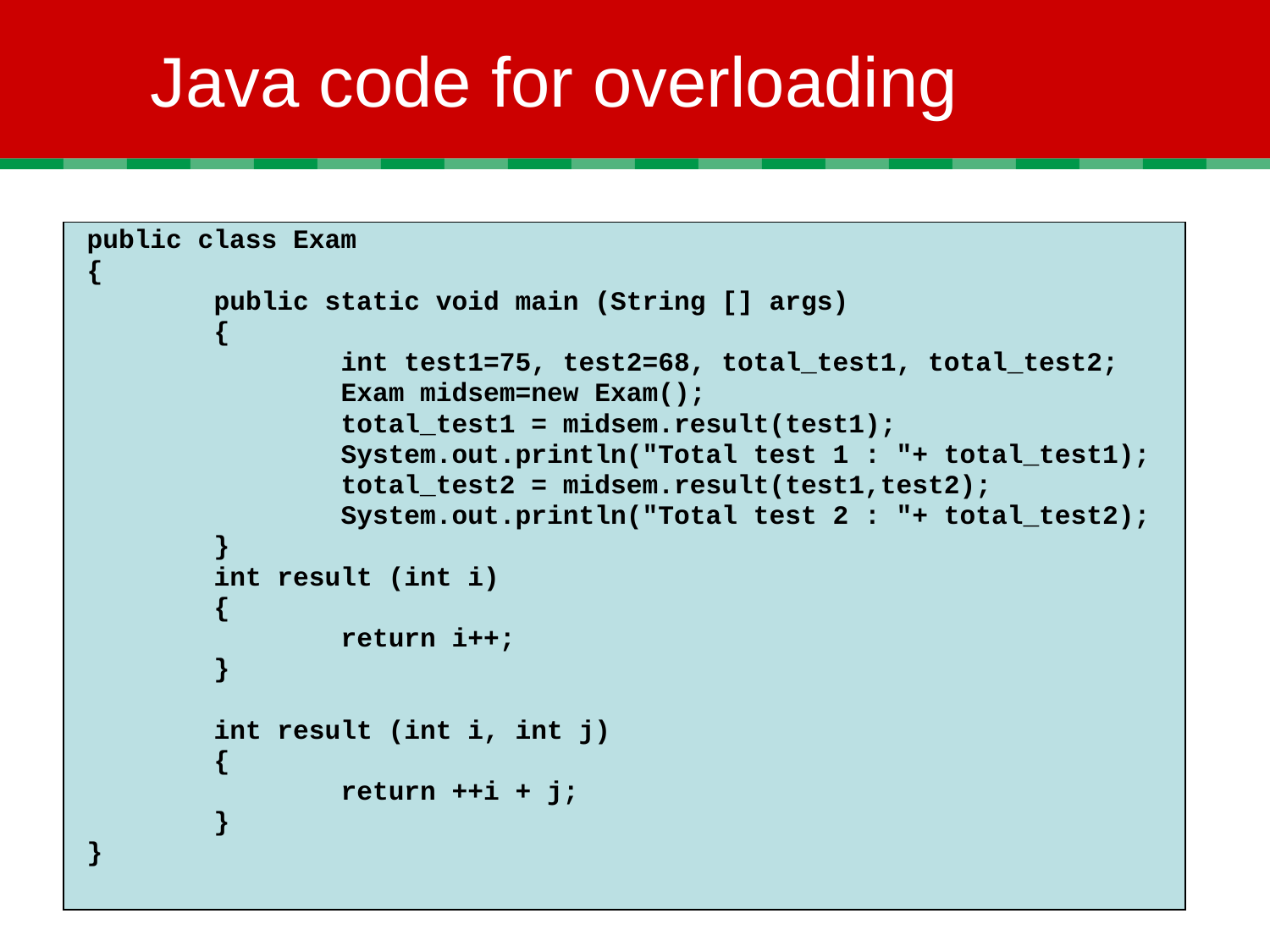

# Java code for overloading

public class Exam
{
	public static void main (String [] args)
	{
		int test1=75, test2=68, total_test1, total_test2;
		Exam midsem=new Exam();
		total_test1 = midsem.result(test1);
		System.out.println("Total test 1 : "+ total_test1);
		total_test2 = midsem.result(test1,test2);
		System.out.println("Total test 2 : "+ total_test2);
	}
	int result (int i)
	{
		return i++;
	}

	int result (int i, int j)
	{
		return ++i + j;
	}
}
51